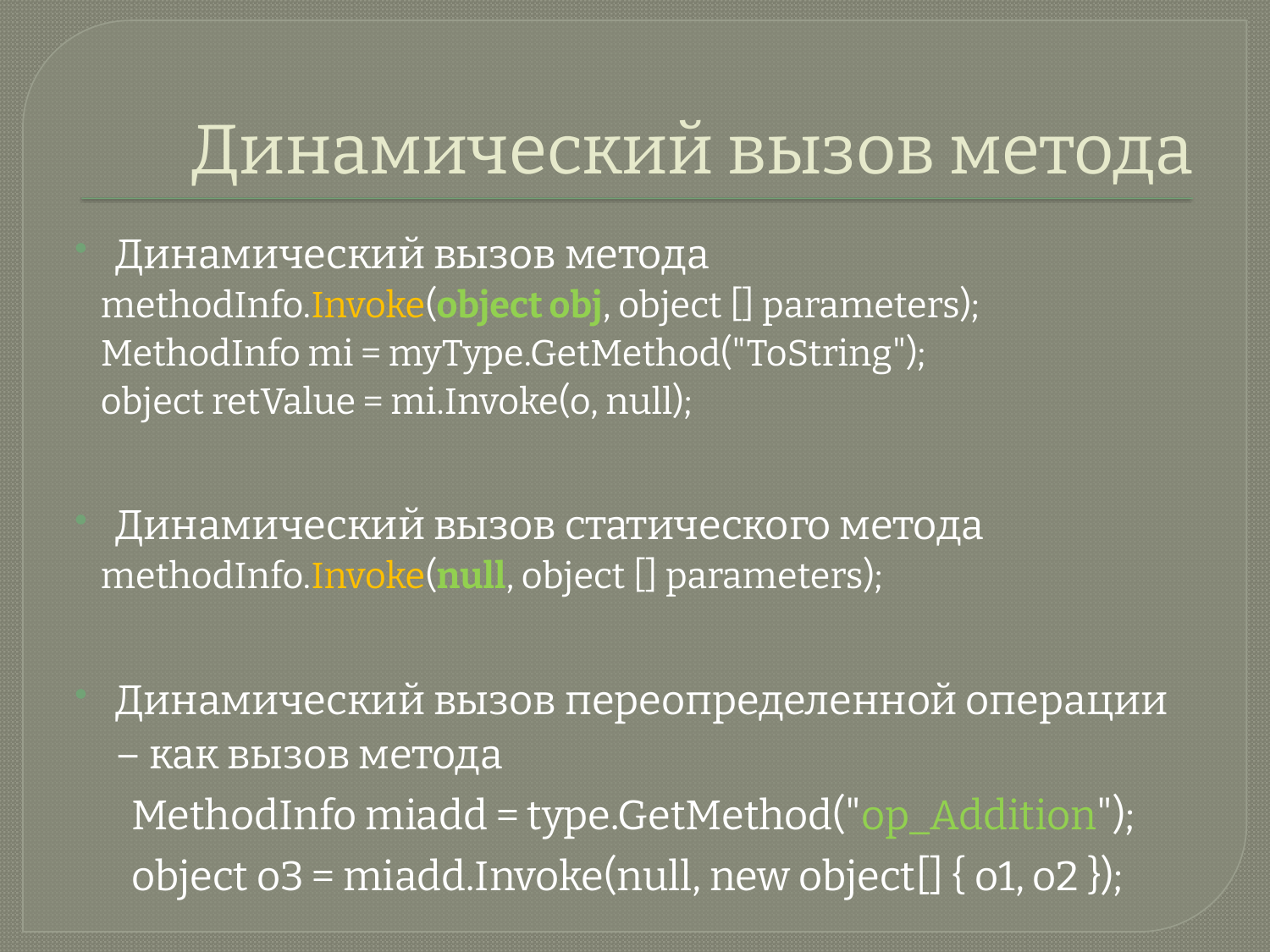

# Динамический вызов метода
Динамический вызов метода
	methodInfo.Invoke(object obj, object [] parameters);
	MethodInfo mi = myType.GetMethod("ToString");
	object retValue = mi.Invoke(o, null);

Динамический вызов статического метода
	methodInfo.Invoke(null, object [] parameters);

Динамический вызов переопределенной операции – как вызов метода
MethodInfo miadd = type.GetMethod("op_Addition");
object o3 = miadd.Invoke(null, new object[] { o1, o2 });